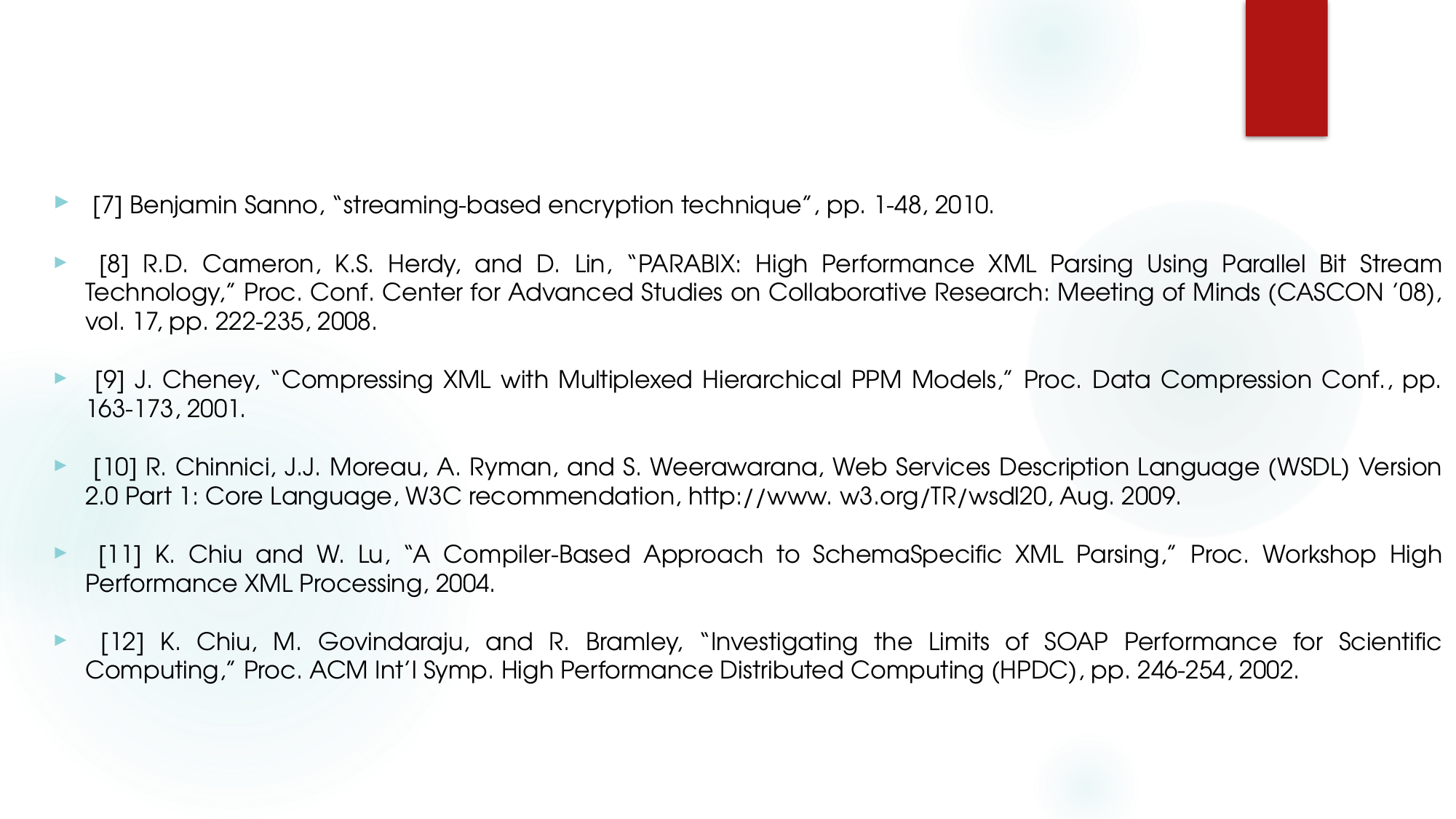

[7] Benjamin Sanno, “streaming-based encryption technique”, pp. 1-48, 2010.

 [8] R.D. Cameron, K.S. Herdy, and D. Lin, “PARABIX: High Performance XML Parsing Using Parallel Bit Stream Technology,” Proc. Conf. Center for Advanced Studies on Collaborative Research: Meeting of Minds (CASCON ’08), vol. 17, pp. 222-235, 2008.

 [9] J. Cheney, “Compressing XML with Multiplexed Hierarchical PPM Models,” Proc. Data Compression Conf., pp. 163-173, 2001.

 [10] R. Chinnici, J.J. Moreau, A. Ryman, and S. Weerawarana, Web Services Description Language (WSDL) Version 2.0 Part 1: Core Language, W3C recommendation, http://www. w3.org/TR/wsdl20, Aug. 2009.

 [11] K. Chiu and W. Lu, “A Compiler-Based Approach to SchemaSpecific XML Parsing,” Proc. Workshop High Performance XML Processing, 2004.

 [12] K. Chiu, M. Govindaraju, and R. Bramley, “Investigating the Limits of SOAP Performance for Scientific Computing,” Proc. ACM Int’l Symp. High Performance Distributed Computing (HPDC), pp. 246-254, 2002.